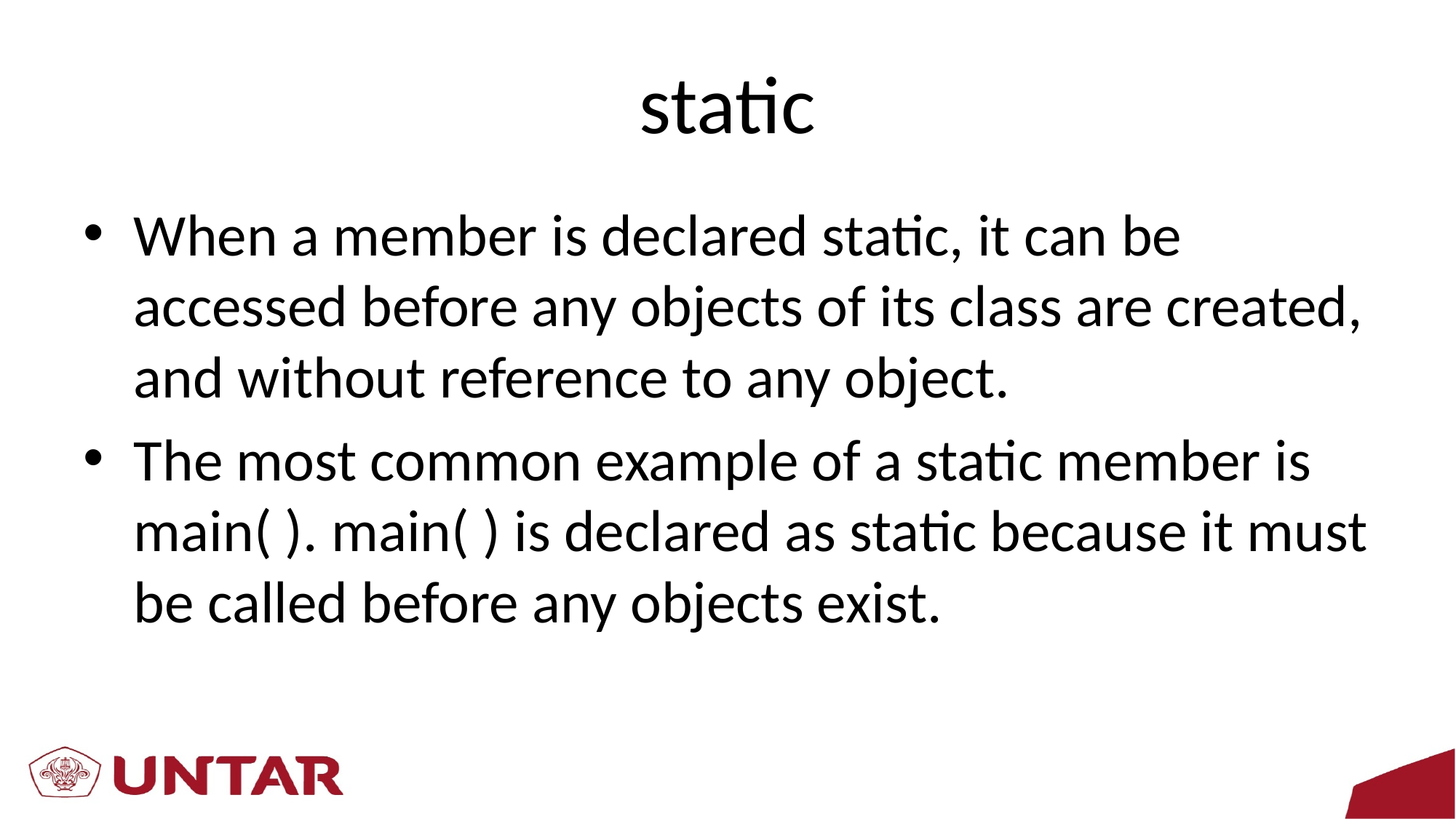

# static
When a member is declared static, it can be accessed before any objects of its class are created, and without reference to any object.
The most common example of a static member is main( ). main( ) is declared as static because it must be called before any objects exist.